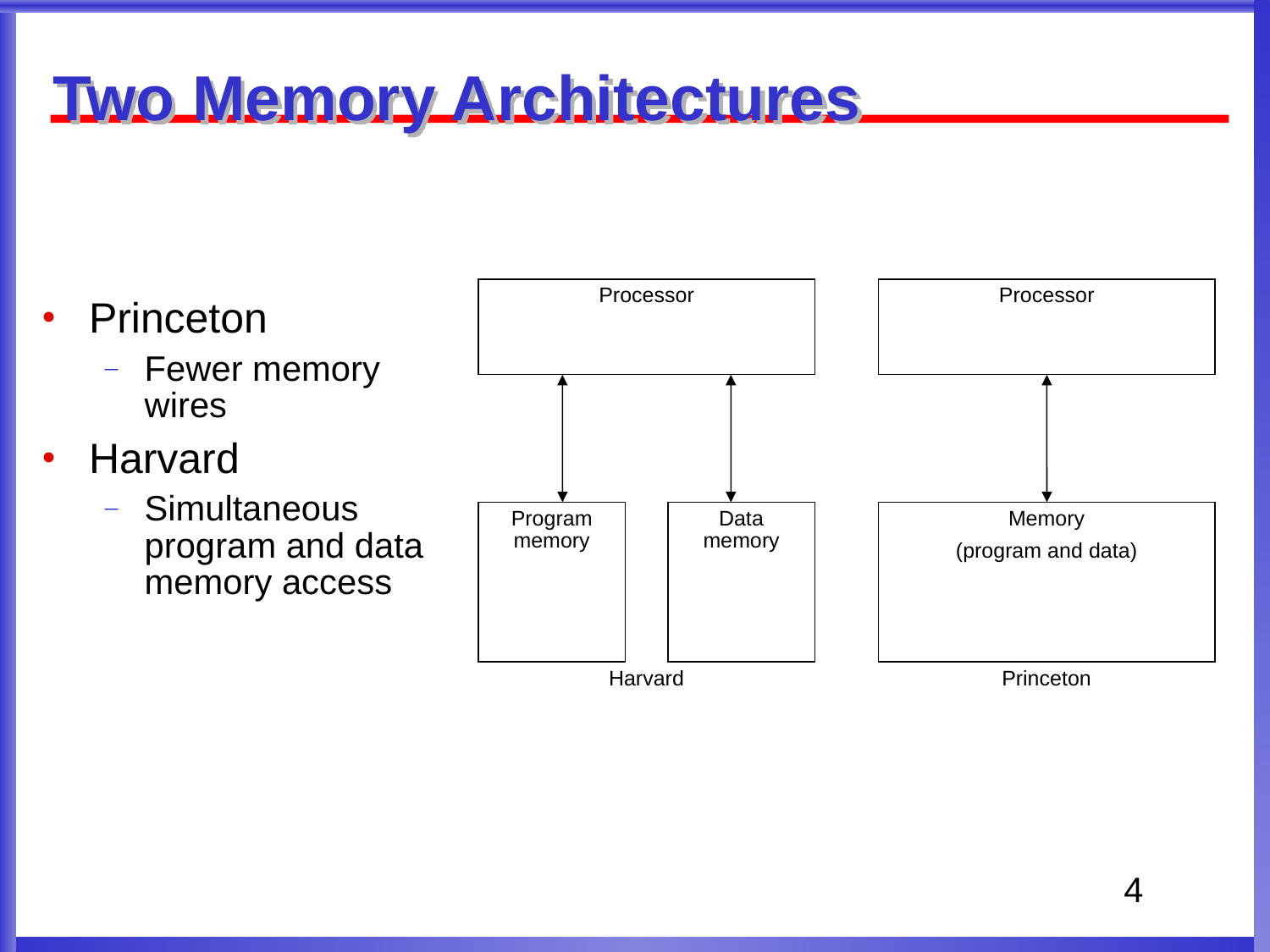

Two Memory Architectures
Processor
Processor

Program memory
Data memory
Memory
(program and data)
Harvard
Princeton
Princeton
Fewer memory wires
Harvard
Simultaneous program and data memory access

4